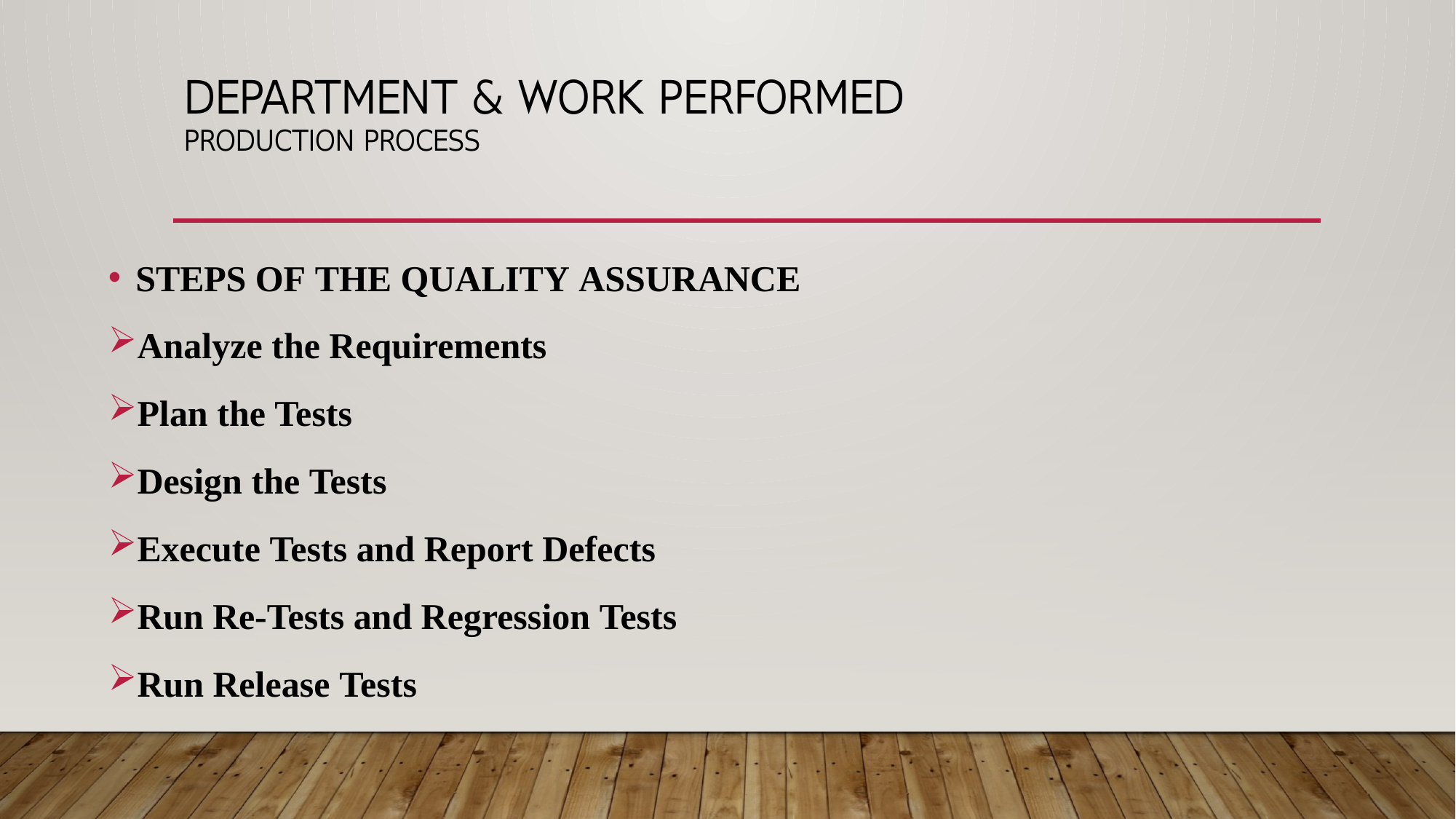

DEPARTMENT & WORK PERFORMED
PRODUCTION PROCESS
STEPS OF THE QUALITY ASSURANCE
Analyze the Requirements
Plan the Tests
Design the Tests
Execute Tests and Report Defects
Run Re-Tests and Regression Tests
Run Release Tests